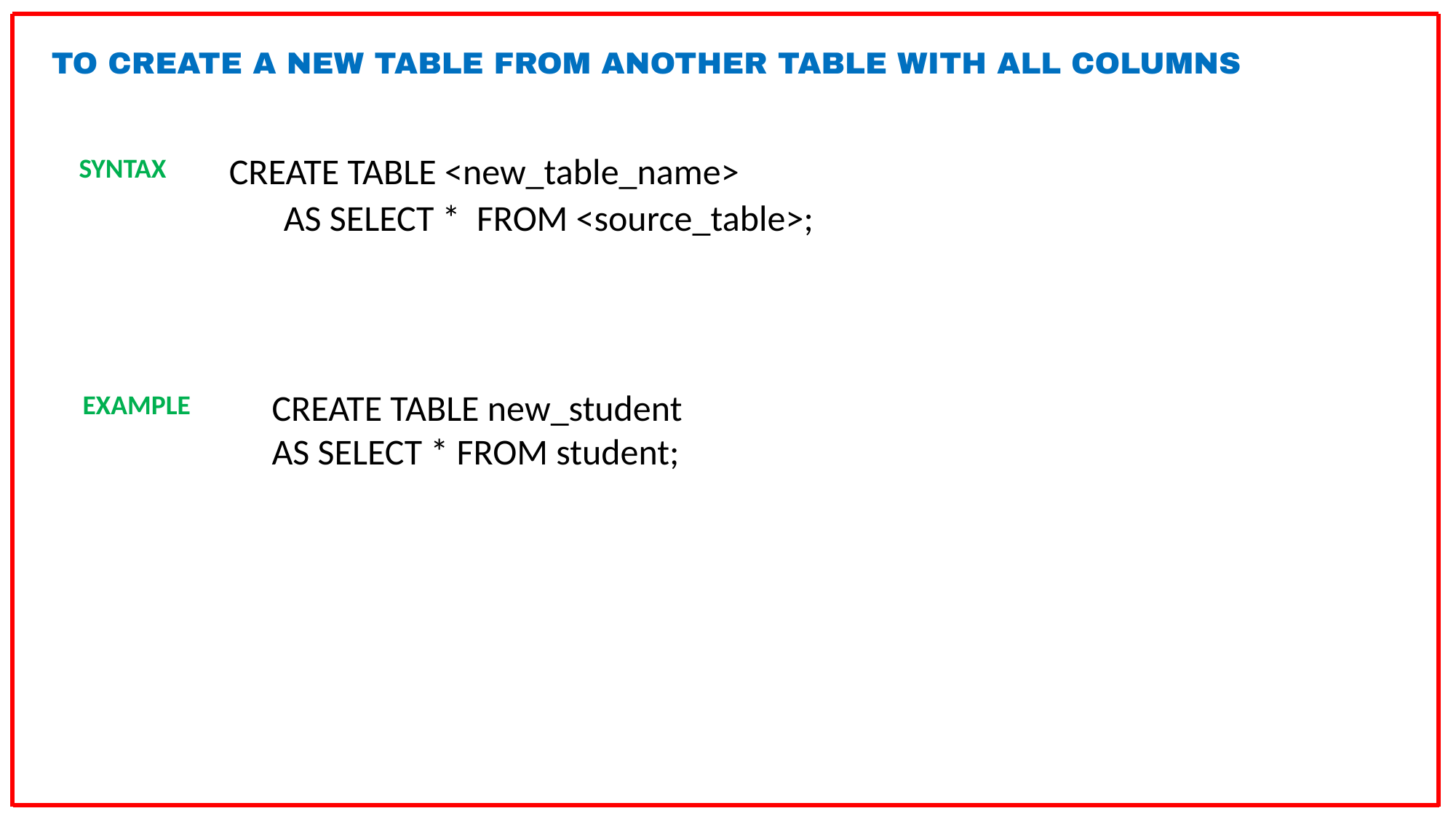

To Create a New Table FROM ANOTHER TABLE WITH ALL COLUMNS
CREATE TABLE <new_table_name>
AS SELECT *  FROM <source_table>;
SYNTAX
CREATE TABLE new_student
AS SELECT * FROM student;
EXAMPLE